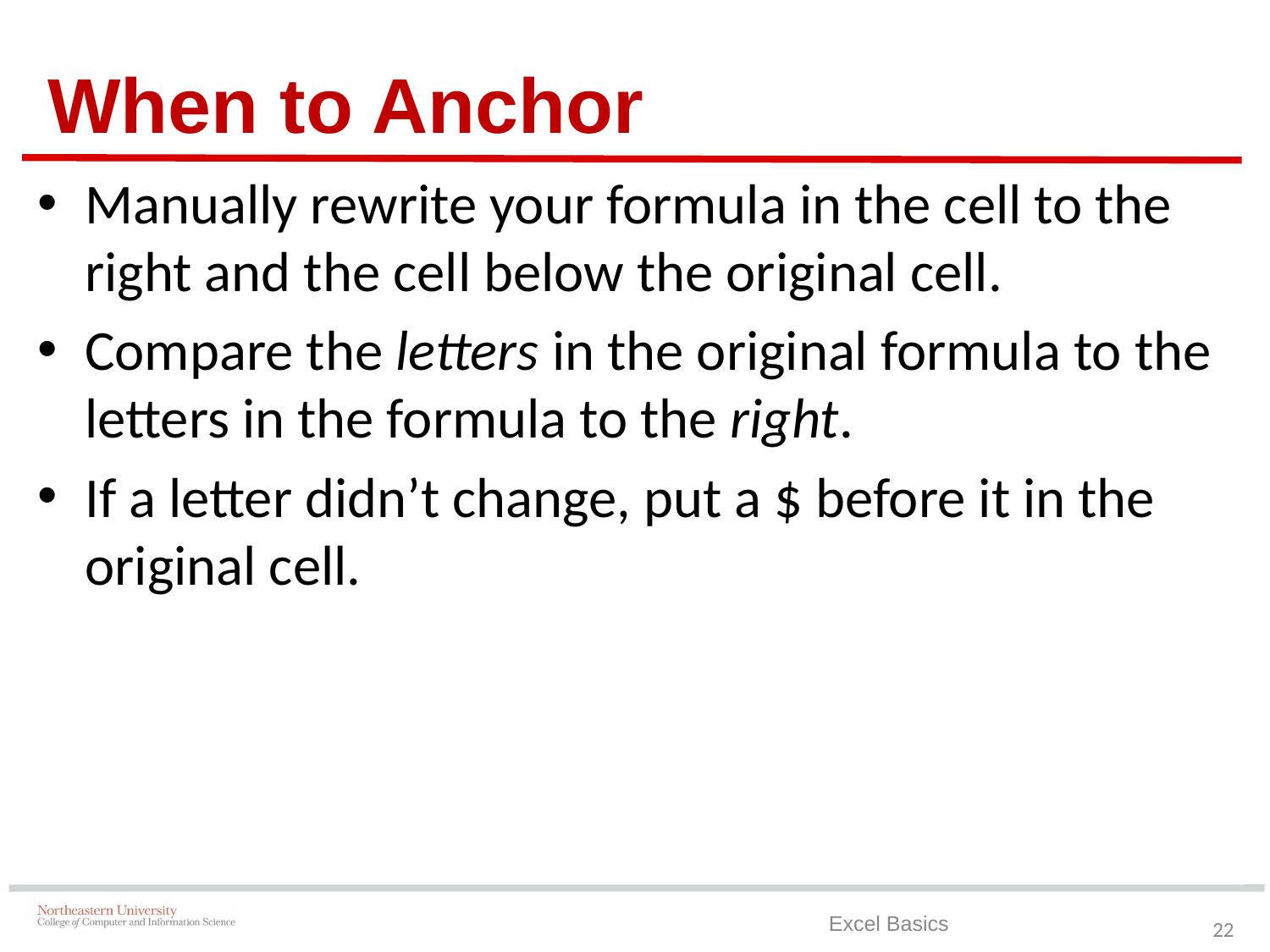

# When to Anchor
Manually rewrite your formula in the cell to the right and the cell below the original cell.
Compare the letters in the original formula to the letters in the formula to the right.
If a letter didn’t change, put a $ before it in the original cell.
Excel Basics